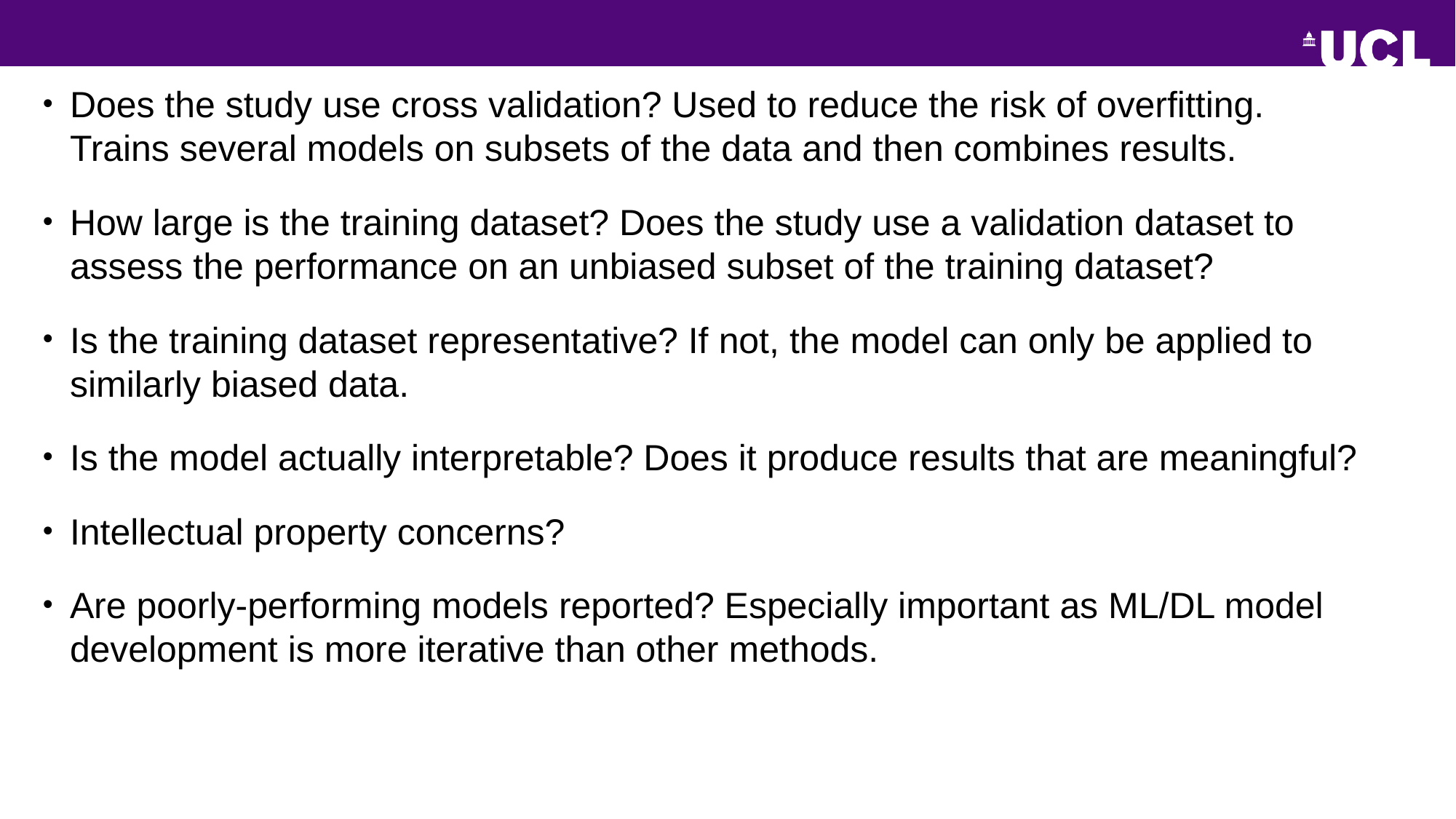

Does the study use cross validation? Used to reduce the risk of overfitting. Trains several models on subsets of the data and then combines results.
How large is the training dataset? Does the study use a validation dataset to assess the performance on an unbiased subset of the training dataset?
Is the training dataset representative? If not, the model can only be applied to similarly biased data.
Is the model actually interpretable? Does it produce results that are meaningful?
Intellectual property concerns?
Are poorly-performing models reported? Especially important as ML/DL model development is more iterative than other methods.